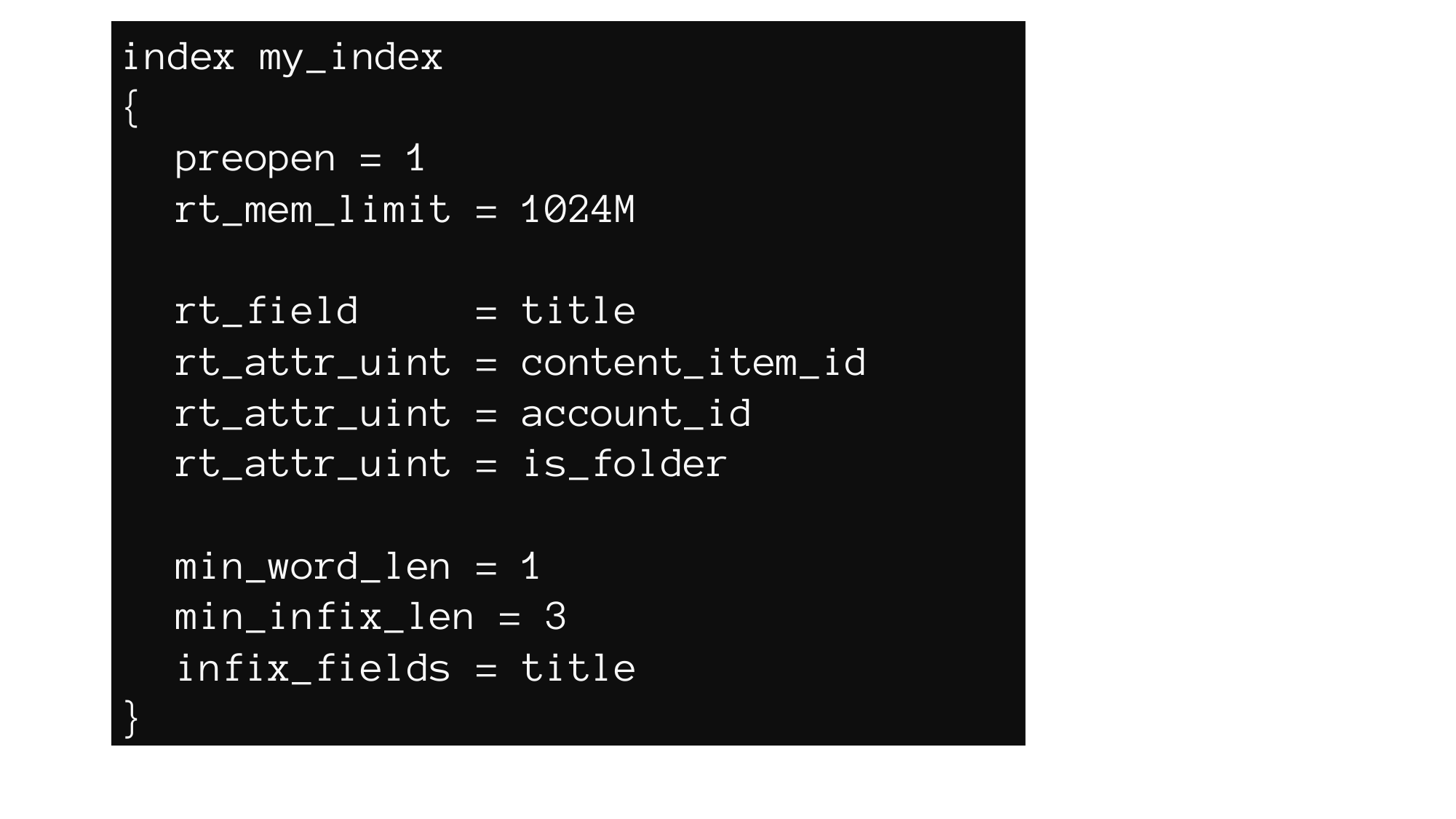

index my_index
{
preopen = 1
rt_mem_limit = 1024M
rt_field     = title
rt_attr_uint = content_item_id
rt_attr_uint = account_id
rt_attr_uint = is_folder
min_word_len = 1
min_infix_len = 3
infix_fields = title
}